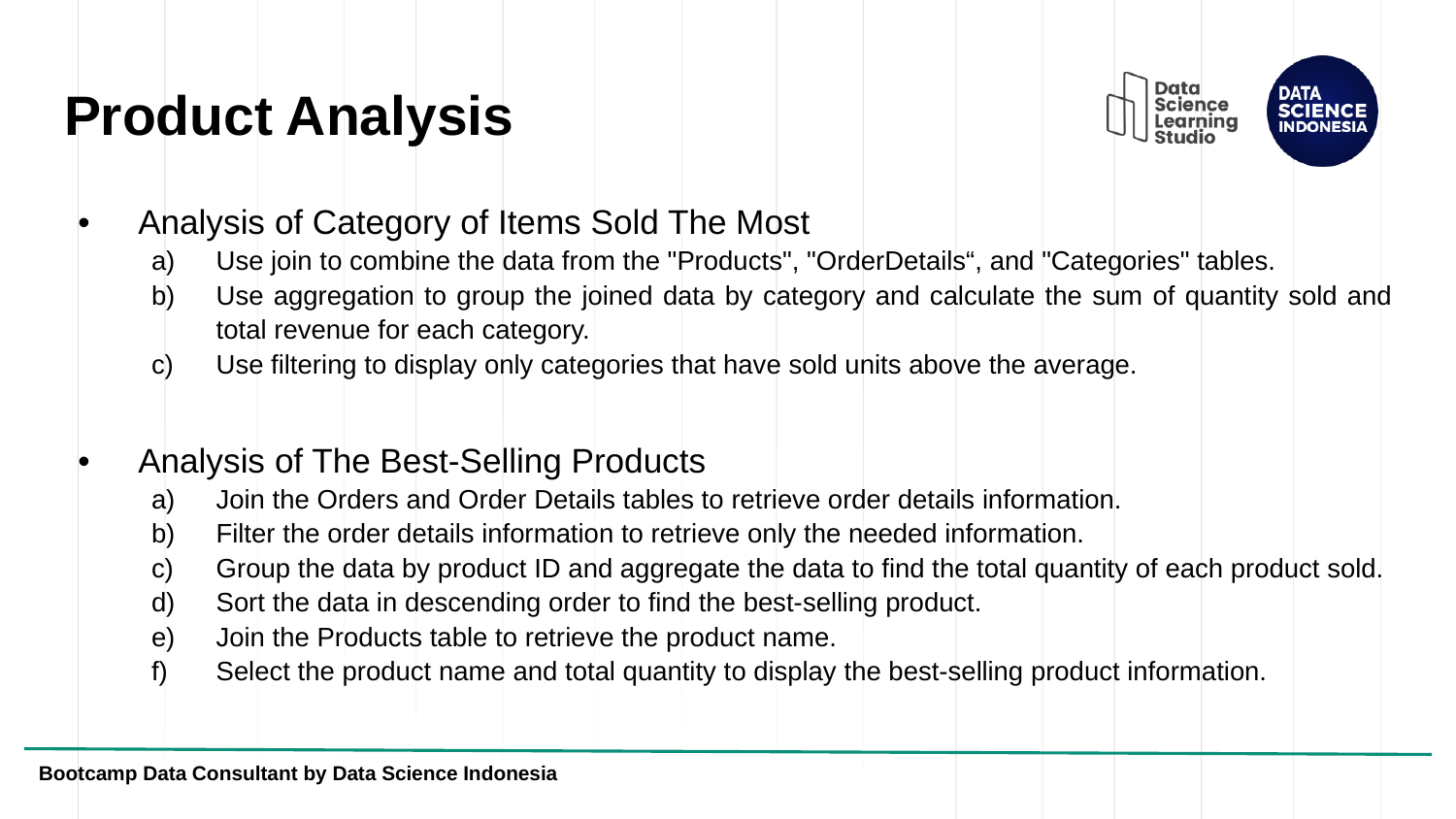

# Product Analysis
Analysis of Category of Items Sold The Most
Use join to combine the data from the "Products", "OrderDetails“, and "Categories" tables.
Use aggregation to group the joined data by category and calculate the sum of quantity sold and total revenue for each category.
Use filtering to display only categories that have sold units above the average.

Analysis of The Best-Selling Products
Join the Orders and Order Details tables to retrieve order details information.
Filter the order details information to retrieve only the needed information.
Group the data by product ID and aggregate the data to find the total quantity of each product sold.
Sort the data in descending order to find the best-selling product.
Join the Products table to retrieve the product name.
Select the product name and total quantity to display the best-selling product information.